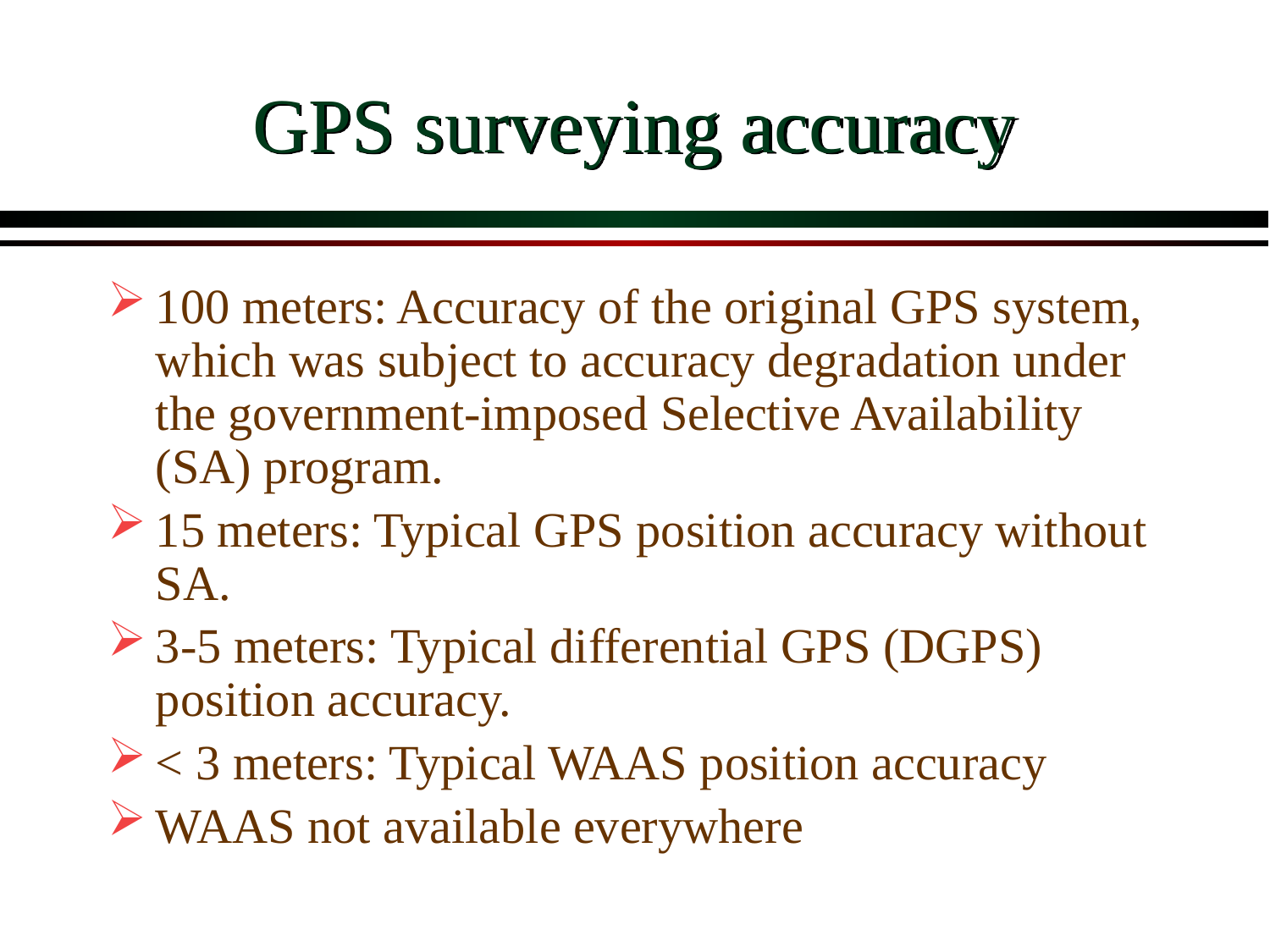

# GPS surveying accuracy
100 meters: Accuracy of the original GPS system, which was subject to accuracy degradation under the government-imposed Selective Availability (SA) program.
15 meters: Typical GPS position accuracy without SA.
3-5 meters: Typical differential GPS (DGPS) position accuracy.
< 3 meters: Typical WAAS position accuracy
WAAS not available everywhere